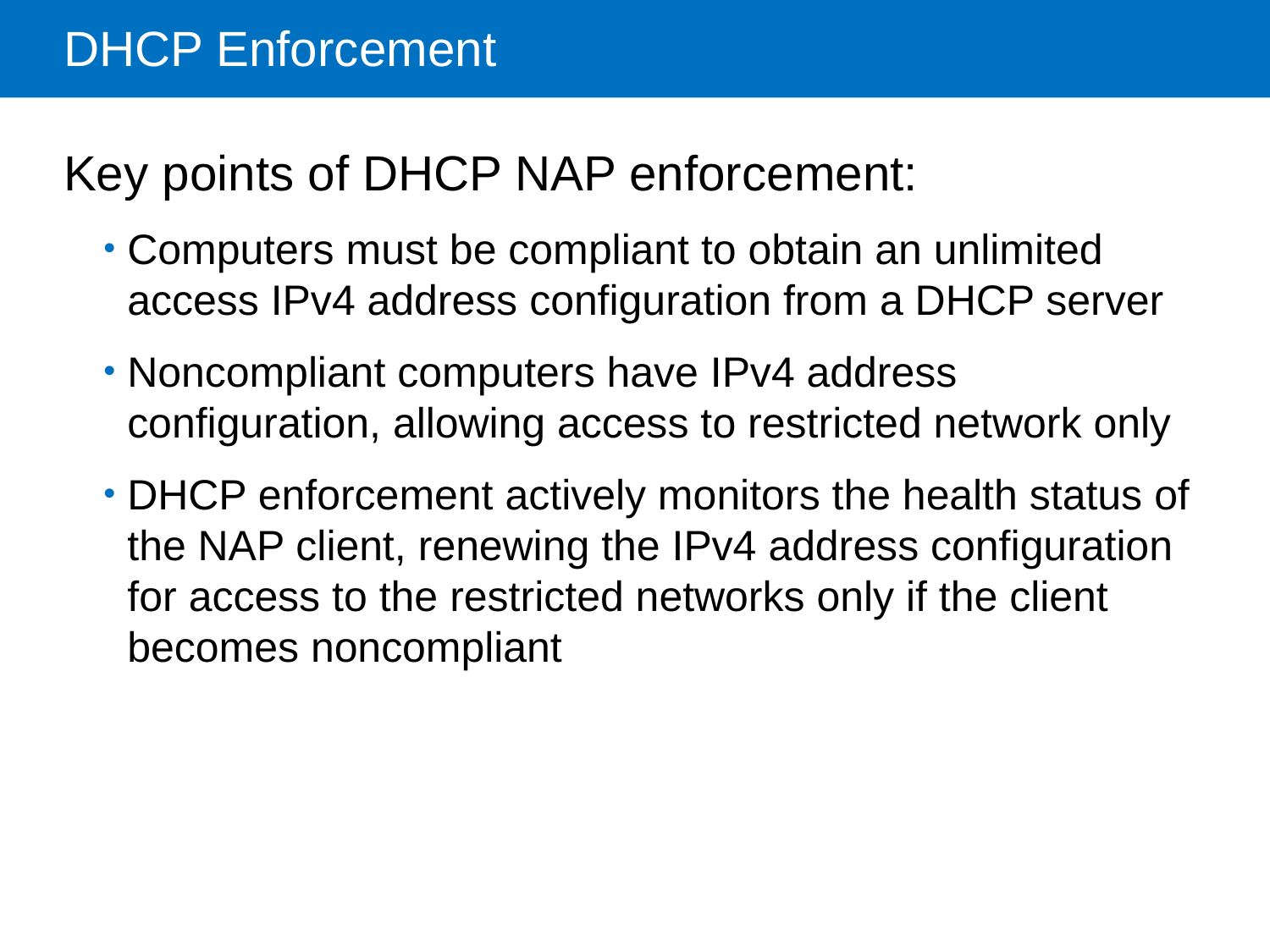

# DHCP Enforcement
Key points of DHCP NAP enforcement:
Computers must be compliant to obtain an unlimited access IPv4 address configuration from a DHCP server
Noncompliant computers have IPv4 address configuration, allowing access to restricted network only
DHCP enforcement actively monitors the health status of the NAP client, renewing the IPv4 address configuration for access to the restricted networks only if the client becomes noncompliant